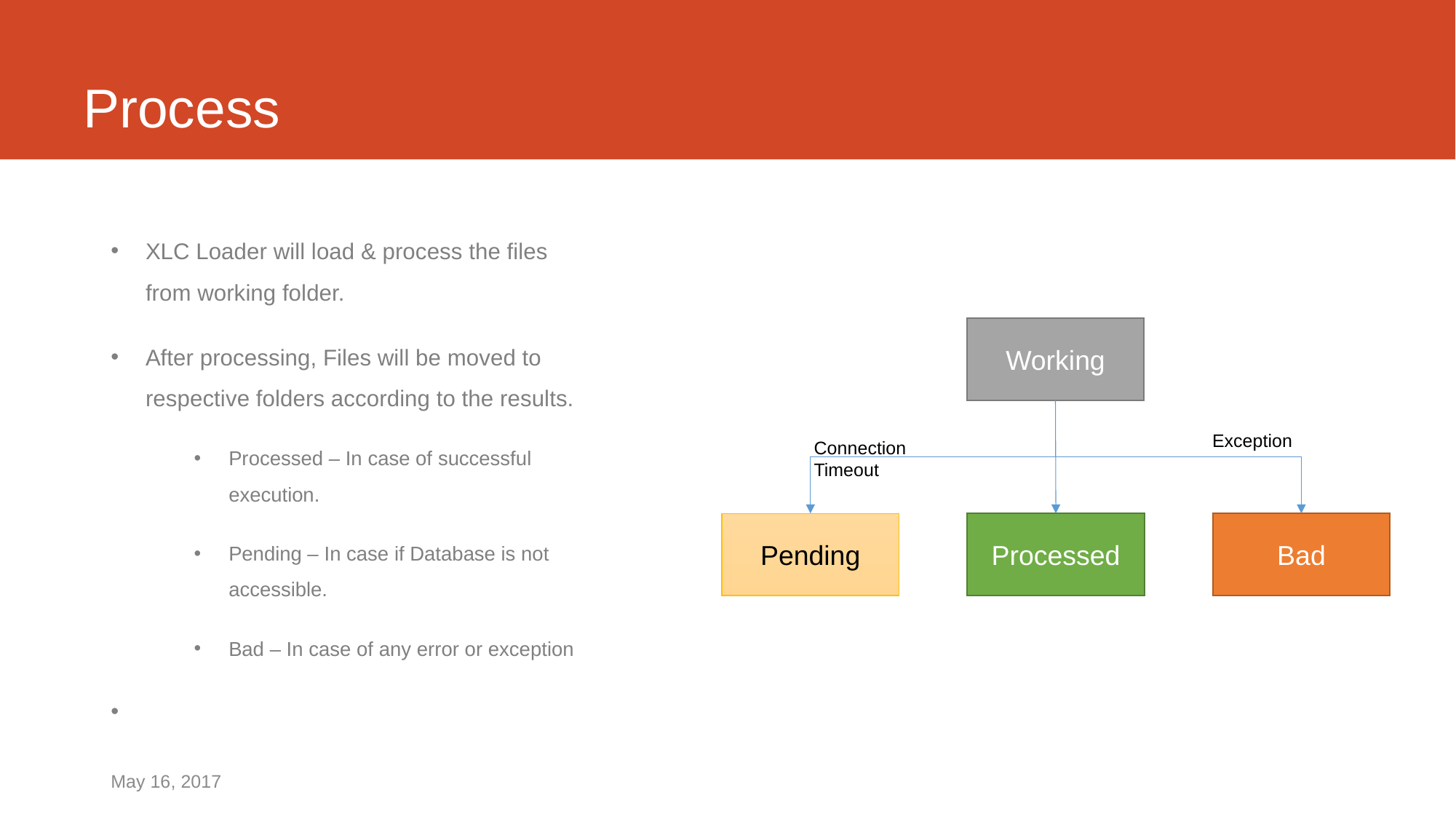

# Process
XLC Loader will load & process the files from working folder.
After processing, Files will be moved to respective folders according to the results.
Processed – In case of successful execution.
Pending – In case if Database is not accessible.
Bad – In case of any error or exception

Working
Exception
Connection
Timeout
Pending
Processed
Bad
May 16, 2017